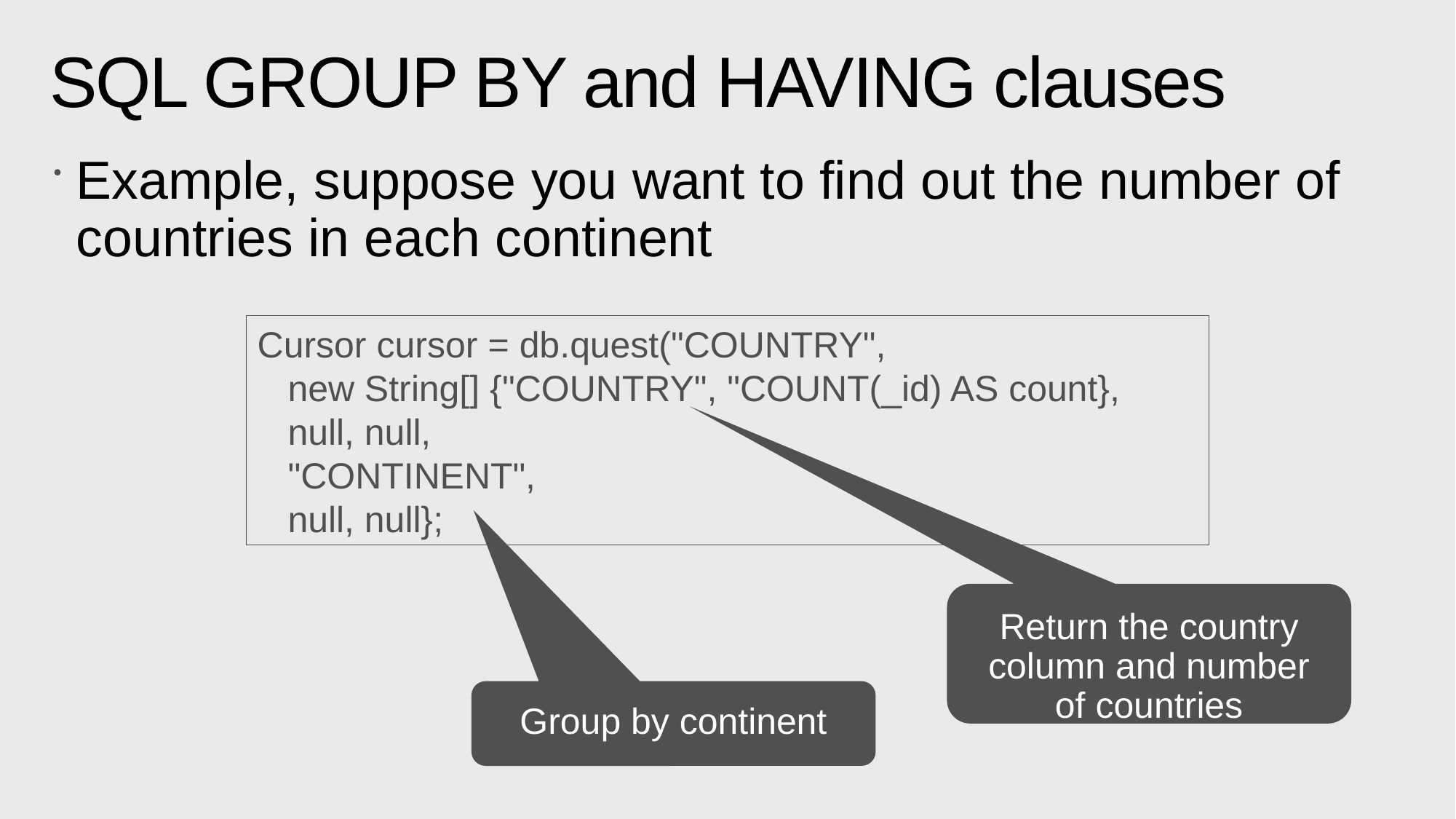

# SQL GROUP BY and HAVING clauses
Example, suppose you want to find out the number of countries in each continent
Cursor cursor = db.quest("COUNTRY",
   new String[] {"COUNTRY", "COUNT(_id) AS count},
   null, null,
   "CONTINENT",
   null, null};
Return the country column and number of countries
Group by continent